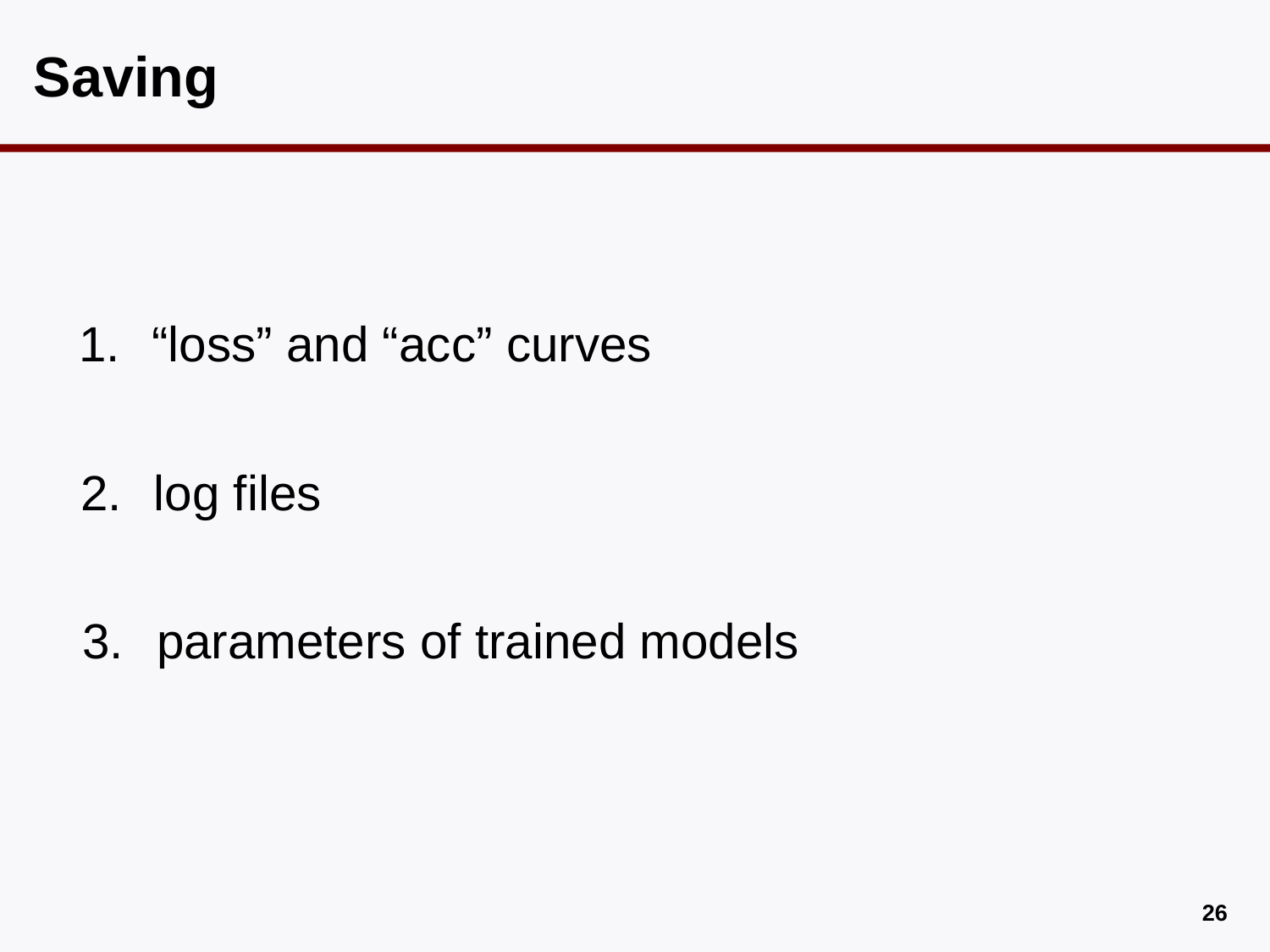

# Saving
1.
“loss” and “acc” curves
2.
log files
3.
parameters of trained models
26